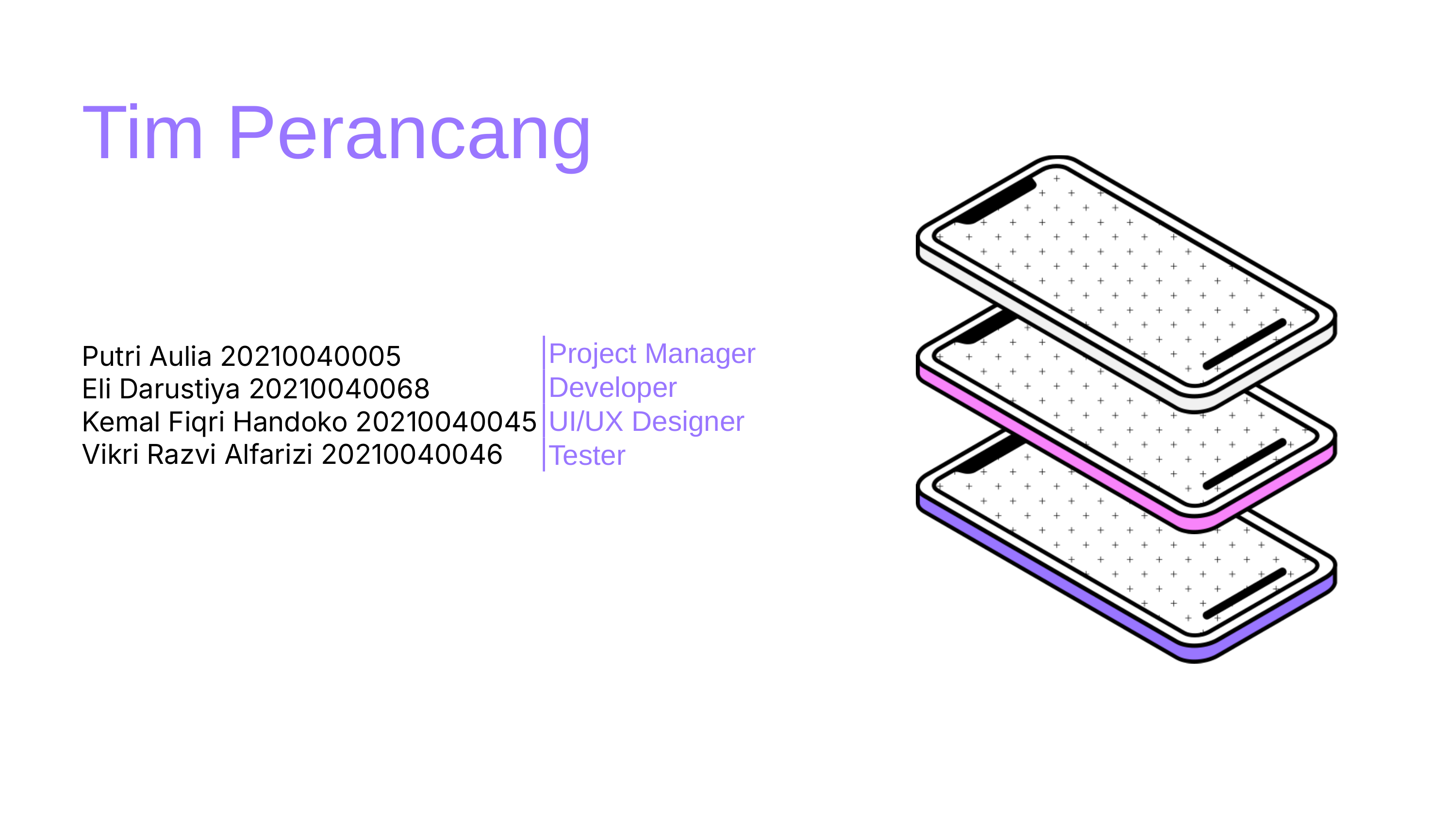

Tim Perancang

|Project Manager
|Developer
|UI/UX Designer
|Tester

Putri Aulia 20210040005
Eli Darustiya 20210040068
Kemal Fiqri Handoko 20210040045
Vikri Razvi Alfarizi 20210040046